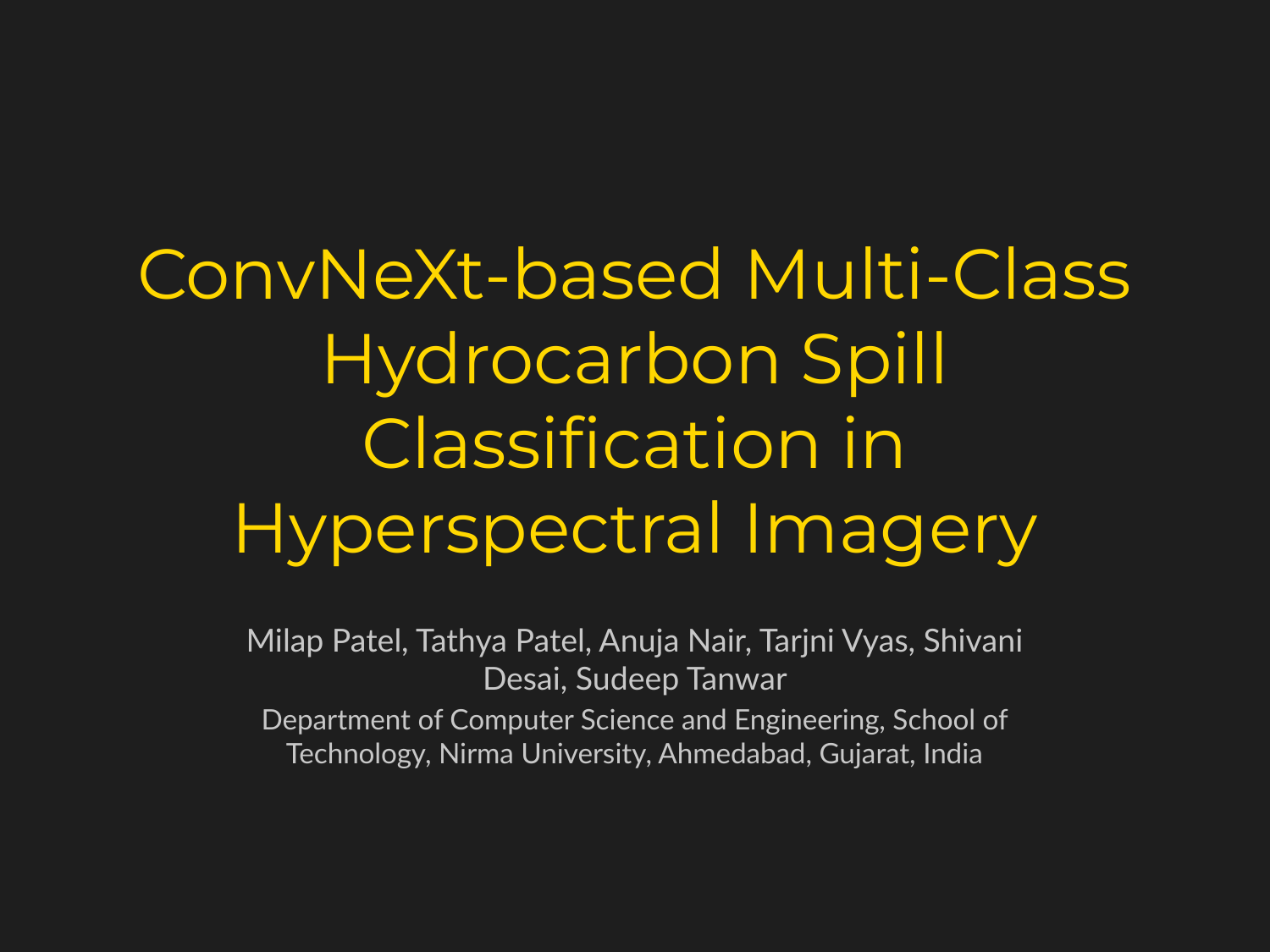

# ConvNeXt-based Multi-Class Hydrocarbon Spill Classification in Hyperspectral Imagery

Milap Patel, Tathya Patel, Anuja Nair, Tarjni Vyas, Shivani Desai, Sudeep Tanwar
Department of Computer Science and Engineering, School of Technology, Nirma University, Ahmedabad, Gujarat, India